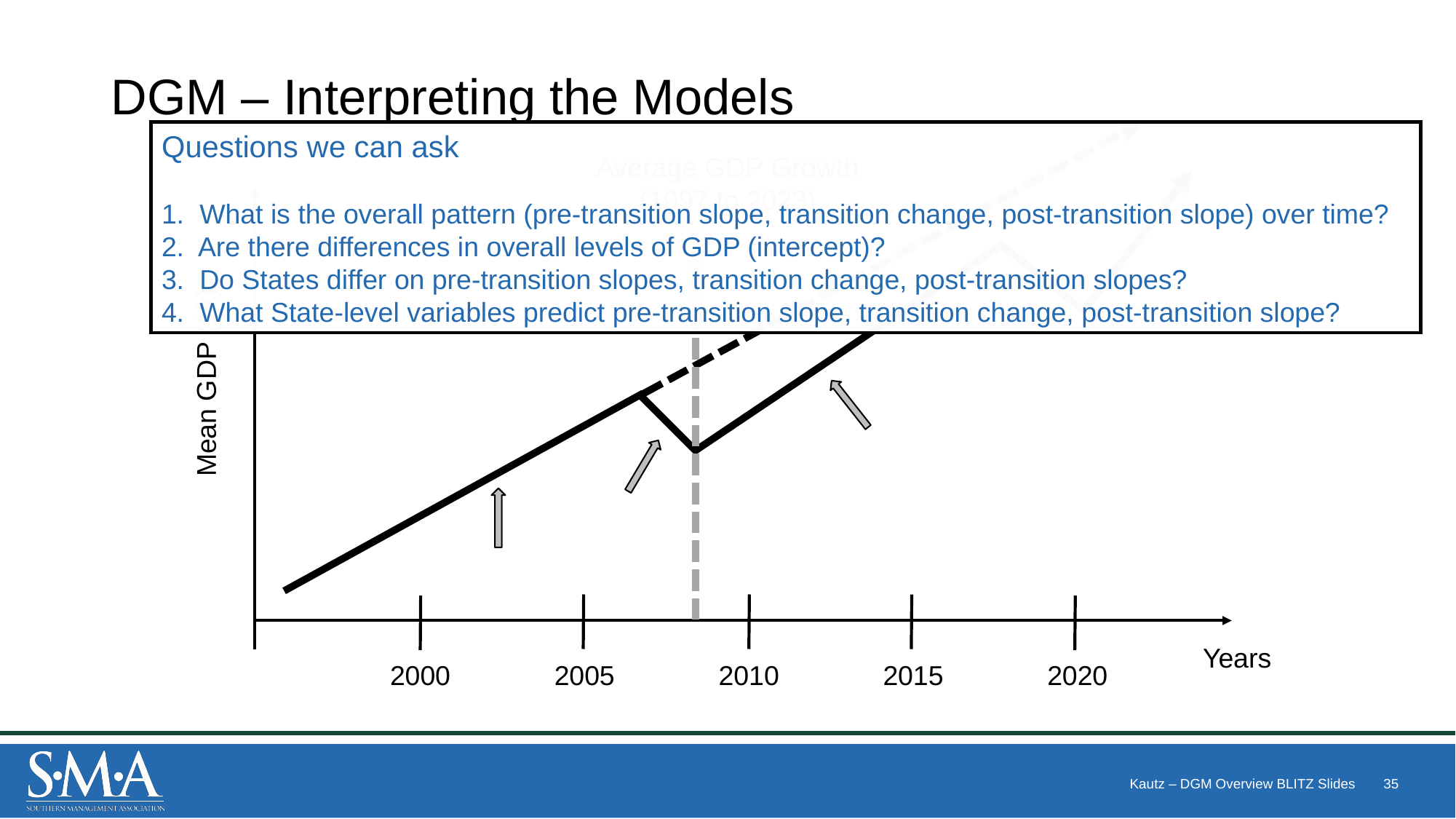

# DGM – Interpreting the Models
Questions we can ask

1.  What is the overall pattern (pre-transition slope, transition change, post-transition slope) over time?
2.  Are there differences in overall levels of GDP (intercept)?
3.  Do States differ on pre-transition slopes, transition change, post-transition slopes?
4.  What State-level variables predict pre-transition slope, transition change, post-transition slope?
Average GDP Growth (1997 to 2023)
Mean GDP (1k)

Years
2000
2005
2010
2015
2020
Kautz – DGM Overview BLITZ Slides
35